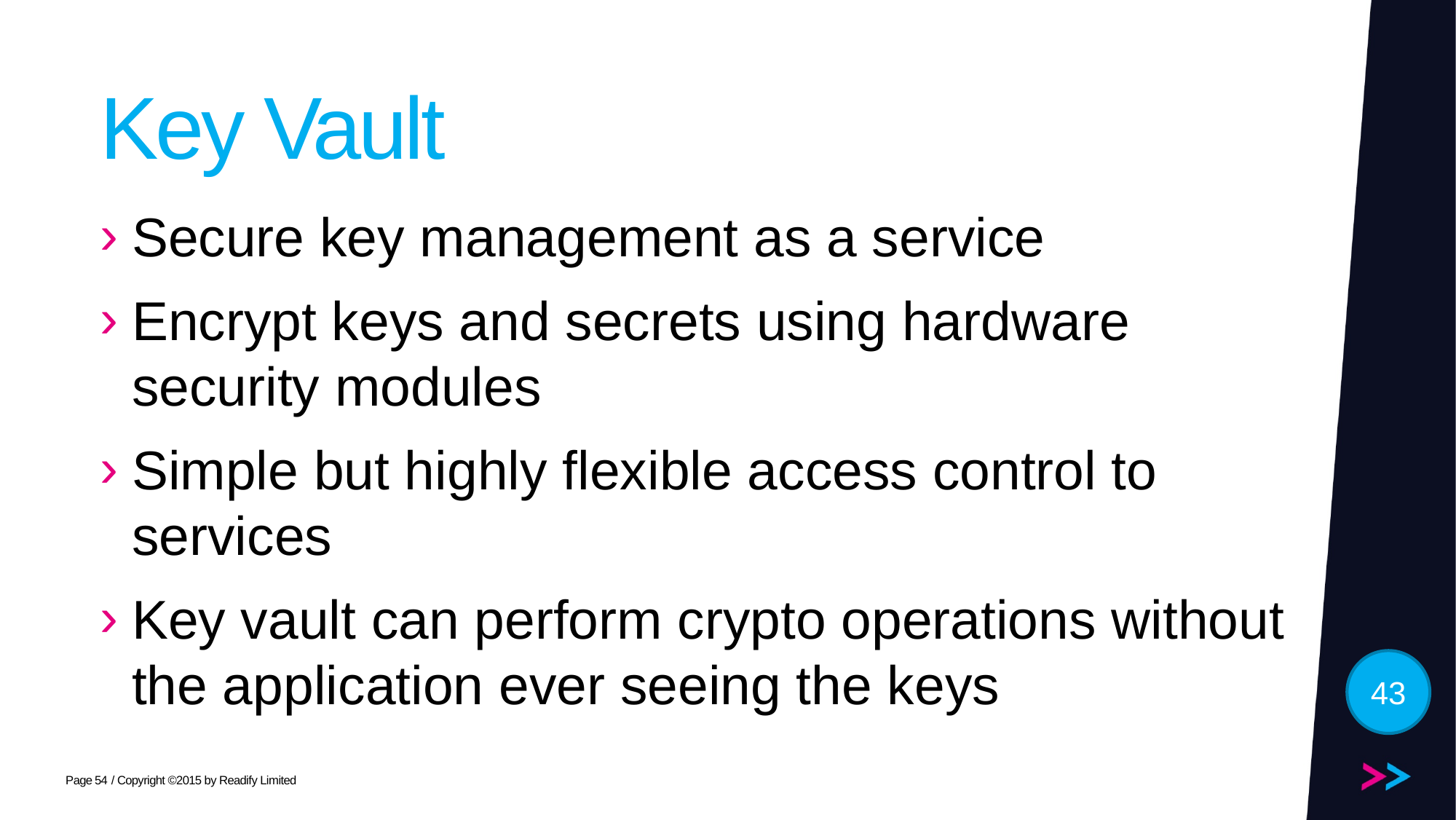

# Key Vault
Secure key management as a service
Encrypt keys and secrets using hardware security modules
Simple but highly flexible access control to services
Key vault can perform crypto operations without the application ever seeing the keys
43
54
/ Copyright ©2015 by Readify Limited